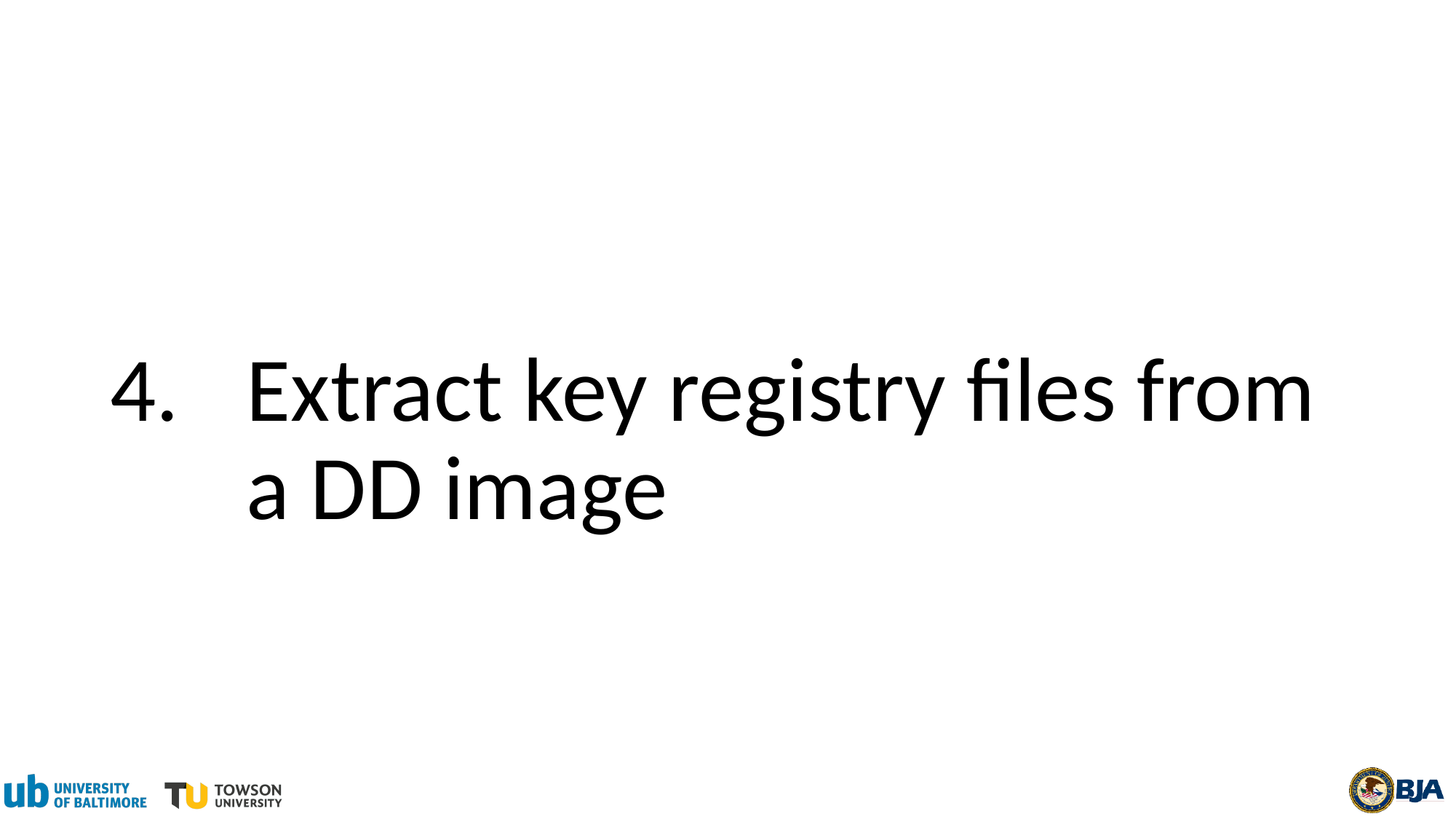

# Extract key registry files from a DD image